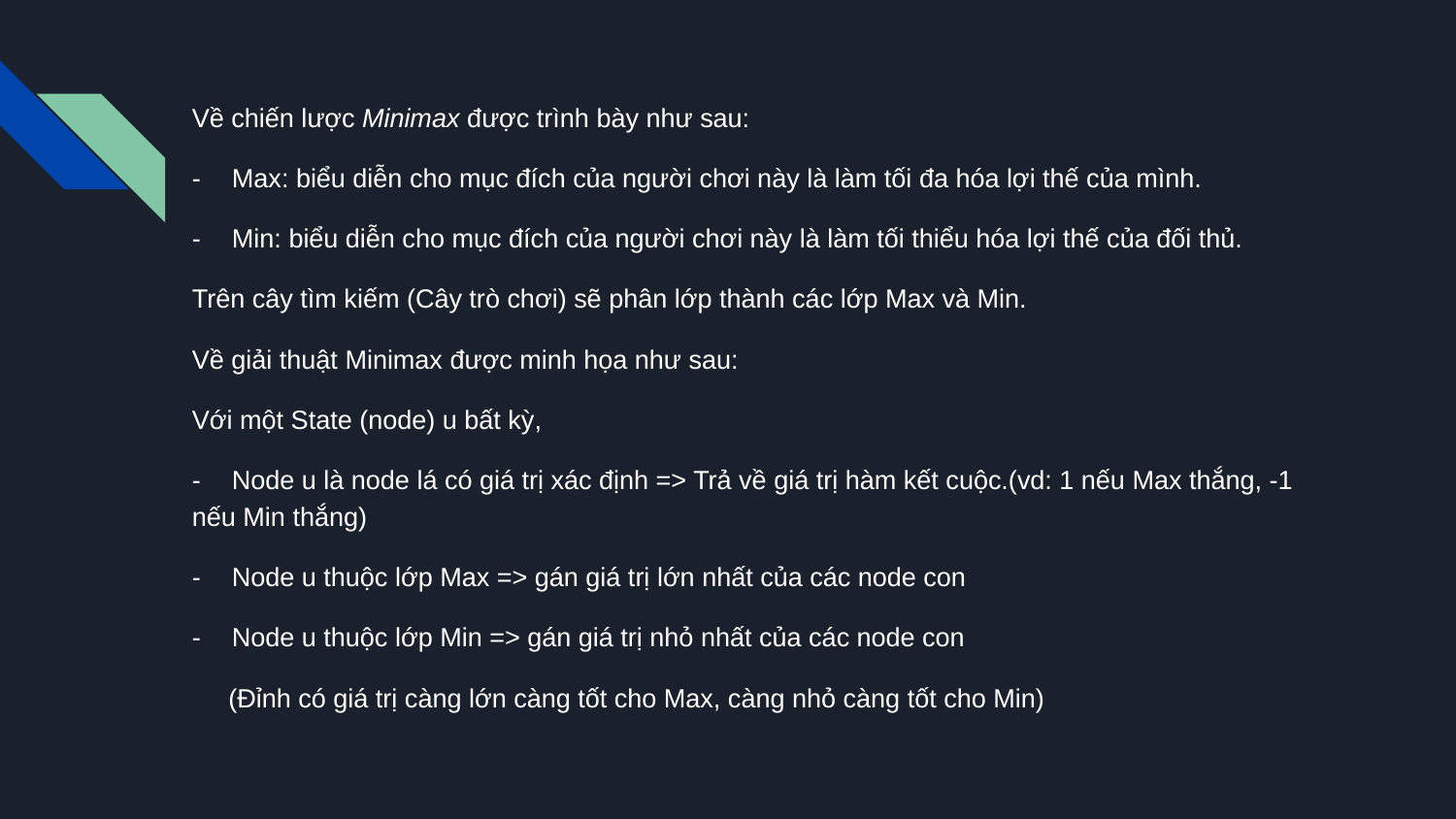

Về chiến lược Minimax được trình bày như sau:
-        Max: biểu diễn cho mục đích của người chơi này là làm tối đa hóa lợi thế của mình.
-        Min: biểu diễn cho mục đích của người chơi này là làm tối thiểu hóa lợi thế của đối thủ.
Trên cây tìm kiếm (Cây trò chơi) sẽ phân lớp thành các lớp Max và Min.
Về giải thuật Minimax được minh họa như sau:
Với một State (node) u bất kỳ,
-        Node u là node lá có giá trị xác định => Trả về giá trị hàm kết cuộc.(vd: 1 nếu Max thắng, -1 nếu Min thắng)
-        Node u thuộc lớp Max => gán giá trị lớn nhất của các node con
-        Node u thuộc lớp Min => gán giá trị nhỏ nhất của các node con
(Đỉnh có giá trị càng lớn càng tốt cho Max, càng nhỏ càng tốt cho Min)